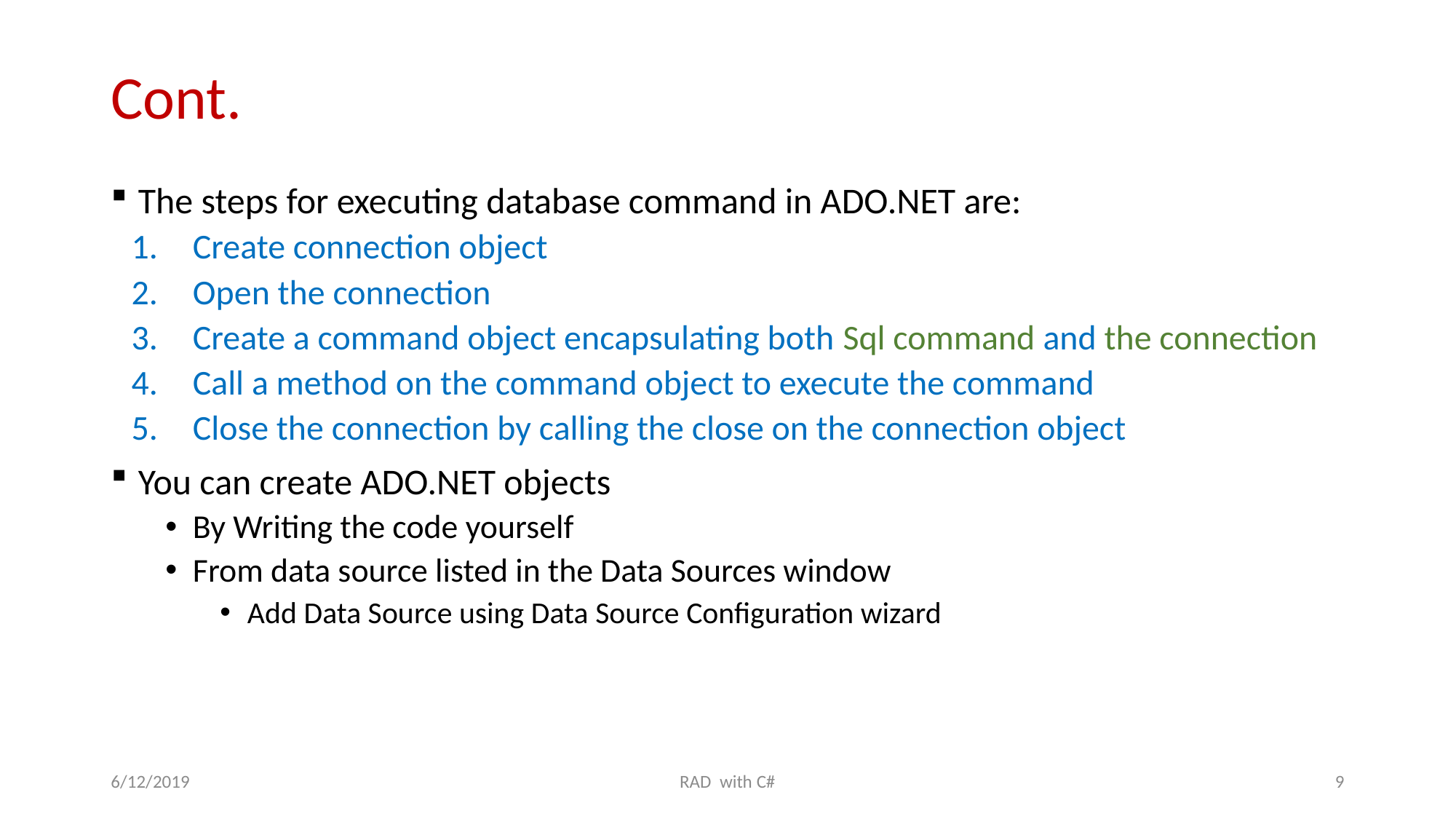

# Cont.
The steps for executing database command in ADO.NET are:
Create connection object
Open the connection
Create a command object encapsulating both Sql command and the connection
Call a method on the command object to execute the command
Close the connection by calling the close on the connection object
You can create ADO.NET objects
By Writing the code yourself
From data source listed in the Data Sources window
Add Data Source using Data Source Configuration wizard
6/12/2019
RAD  with C#
9